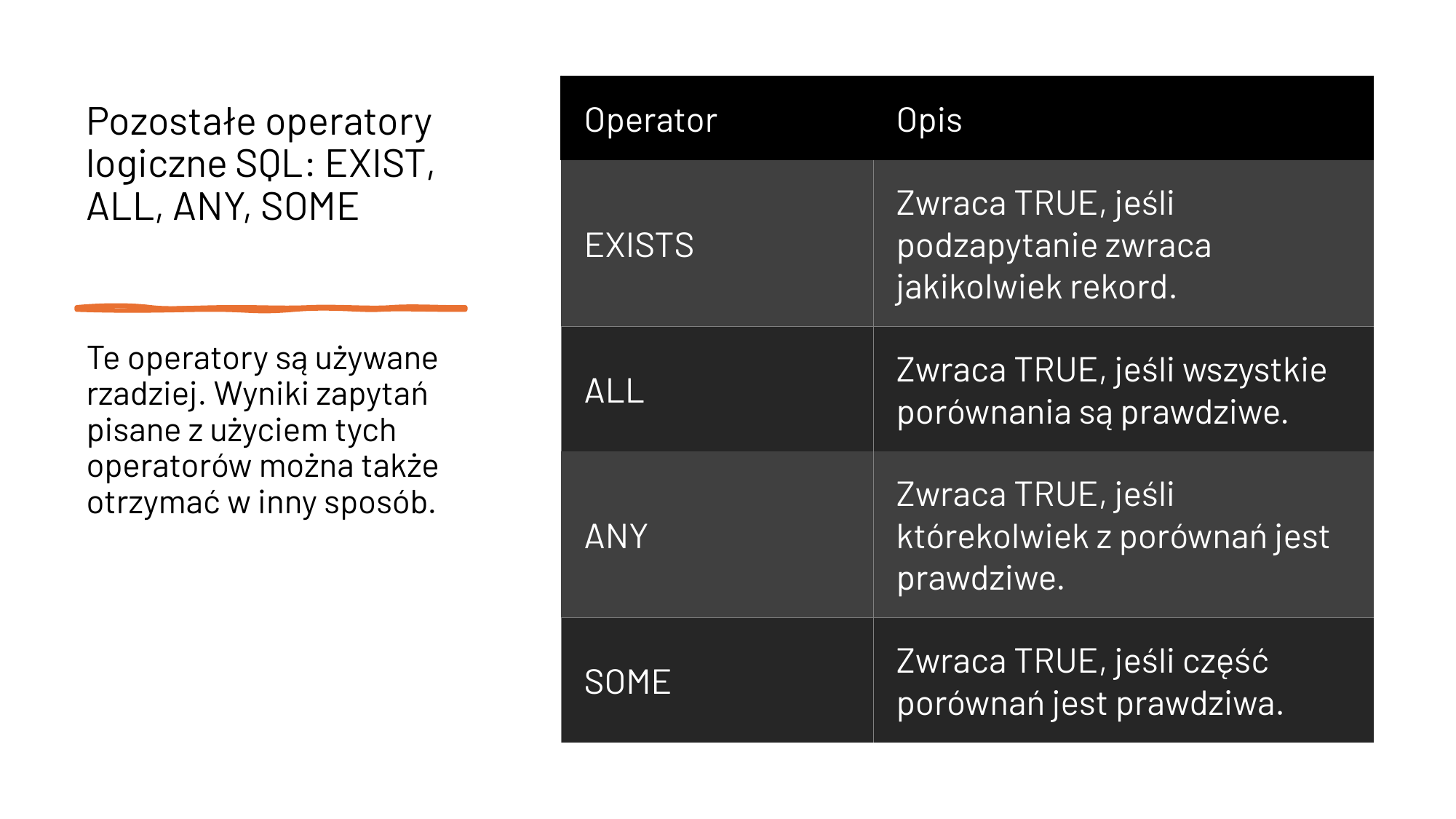

# Pozostałe operatory logiczne SQL: EXIST, ALL, ANY, SOME
| Operator | Opis |
| --- | --- |
| EXISTS | Zwraca TRUE, jeśli podzapytanie zwraca jakikolwiek rekord. |
| ALL | Zwraca TRUE, jeśli wszystkie porównania są prawdziwe. |
| ANY | Zwraca TRUE, jeśli którekolwiek z porównań jest prawdziwe. |
| SOME | Zwraca TRUE, jeśli część porównań jest prawdziwa. |

Te operatory są używane rzadziej. Wyniki zapytań pisane z użyciem tych operatorów można także otrzymać w inny sposób.